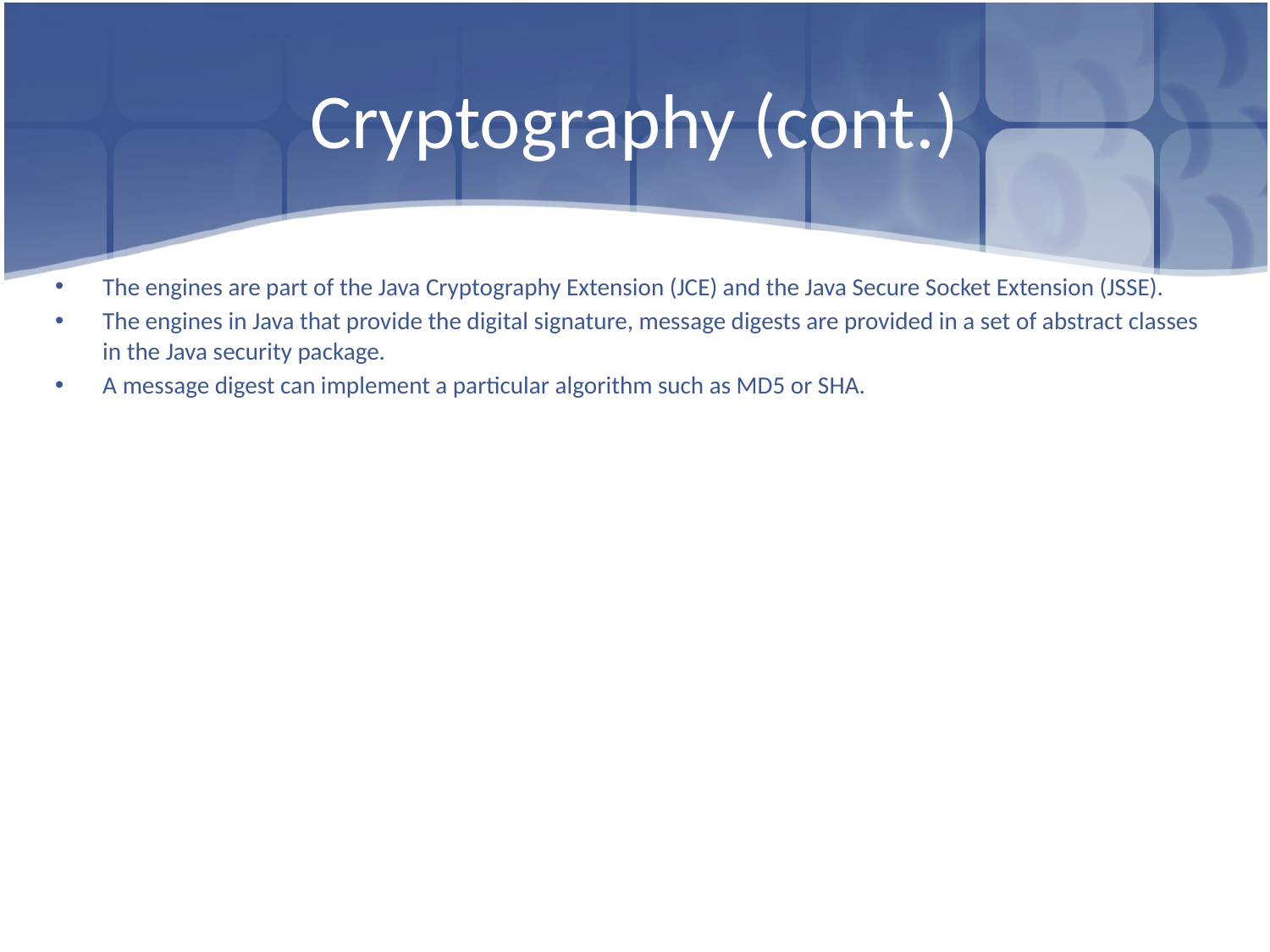

# Cryptography (cont.)
The engines are part of the Java Cryptography Extension (JCE) and the Java Secure Socket Extension (JSSE).
The engines in Java that provide the digital signature, message digests are provided in a set of abstract classes in the Java security package.
A message digest can implement a particular algorithm such as MD5 or SHA.